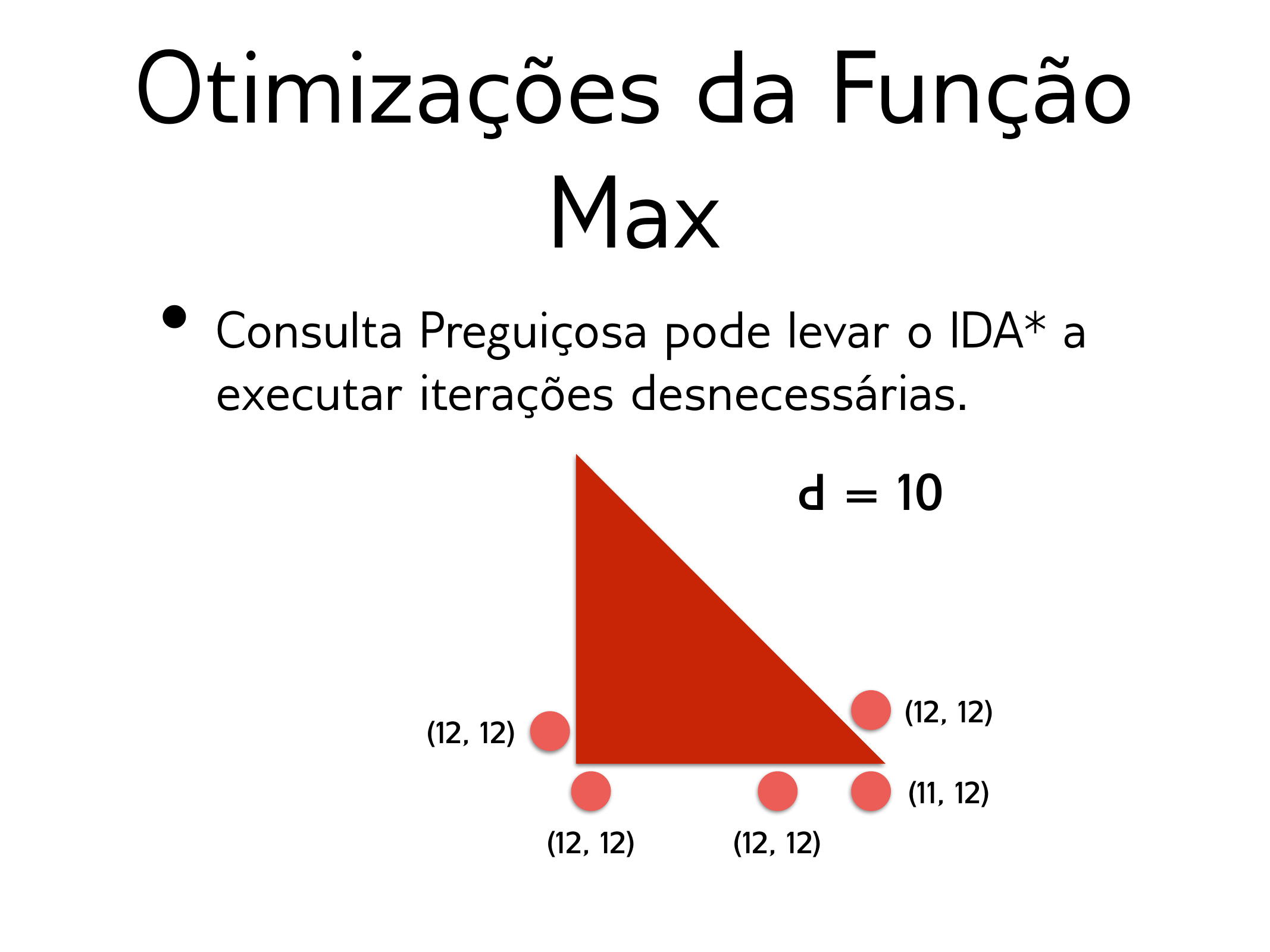

# Otimizações da Função Max
Consulta Preguiçosa pode levar o IDA* a executar iterações desnecessárias.
d = 10

(12, 12)

(12, 12)

(11, 12)

(12, 12)
(12, 12)